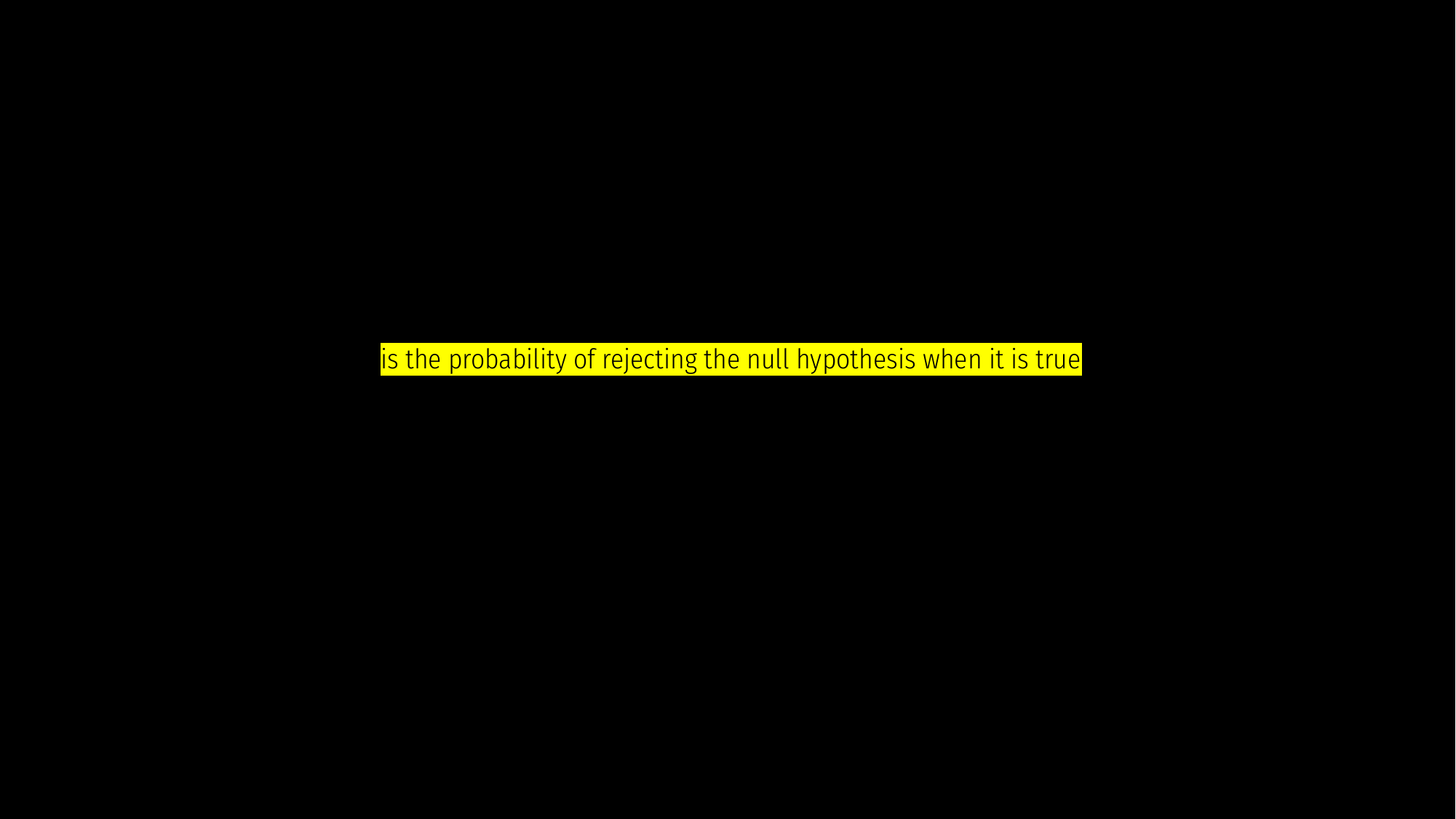

# significance level (α)
Significance level is the probability of rejecting the null hypothesis when it is true. ... Lower significance levels indicate that you require stronger evidence before you will reject the null hypothesis.

Significance level, α, = 100% - 95% (to reject null hypothesis)